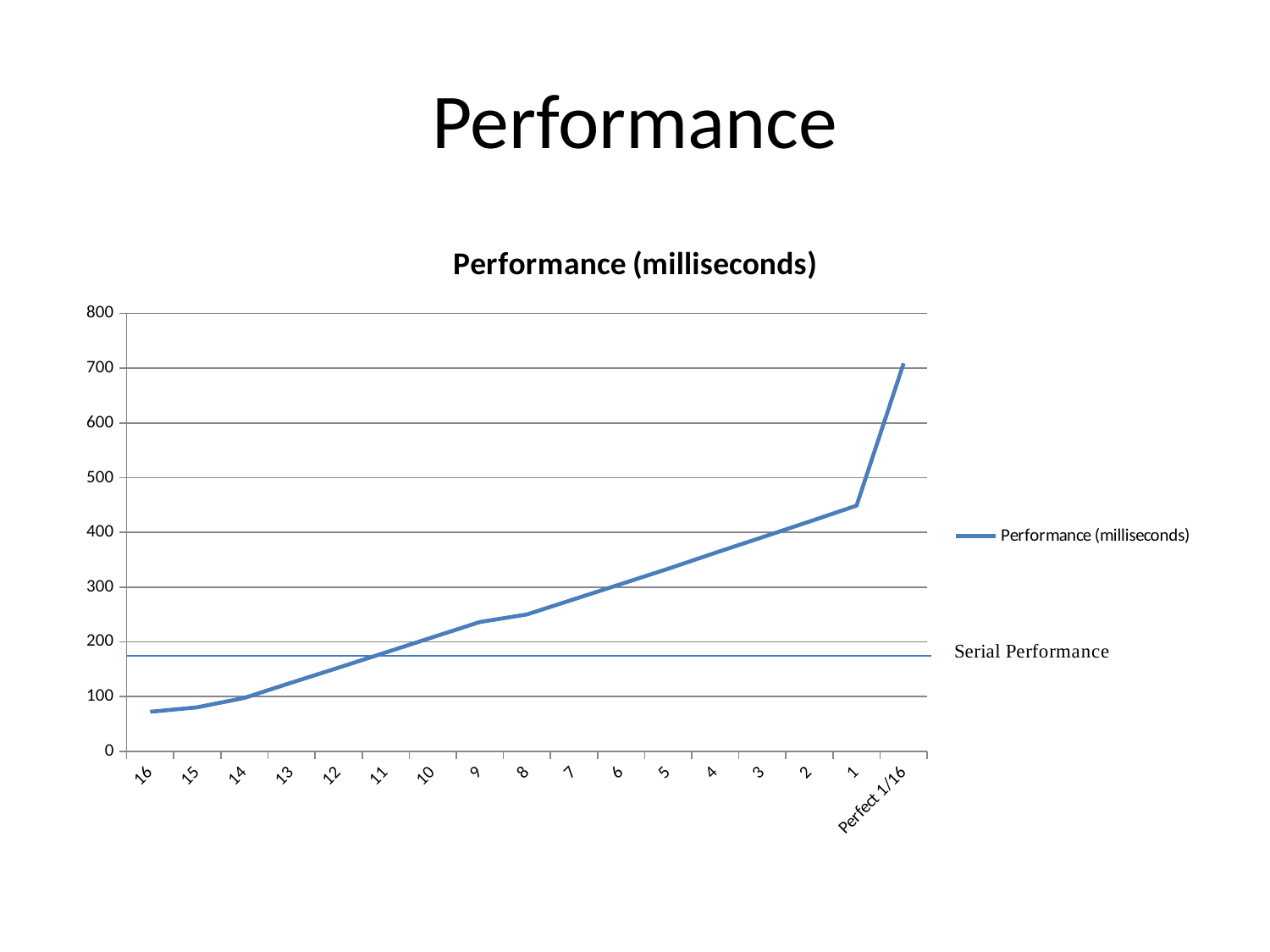

# Performance

### Chart:

| Category | Performance (milliseconds) |
|---|---|
| 16 | 72.34 |
| 15 | 80.49 |
| 14 | 97.72 |
| 13 | 125.56 |
| 12 | 152.93 |
| 11 | 180.70999999999998 |
| 10 | 208.48000000000005 |
| 9 | 236.26 |
| 8 | 250.14 |
| 7 | 277.9199999999999 |
| 6 | 305.7 |
| 5 | 333.56 |
| 4 | 362.57 |
| 3 | 391.12 |
| 2 | 419.78 |
| 1 | 448.94 |
| Perfect 1/16 | 708.875 |